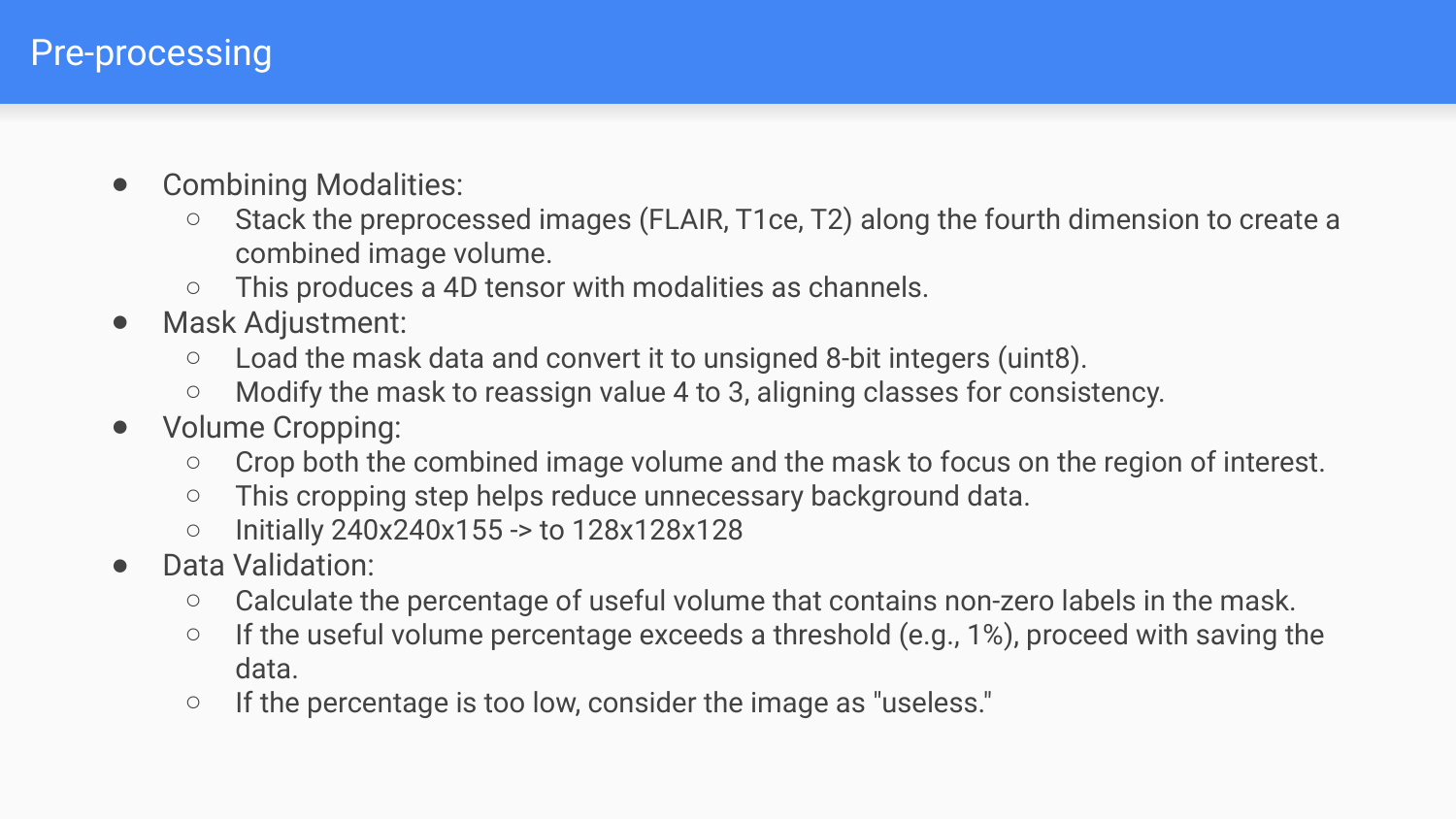

# Pre-processing
Combining Modalities:
Stack the preprocessed images (FLAIR, T1ce, T2) along the fourth dimension to create a combined image volume.
This produces a 4D tensor with modalities as channels.
Mask Adjustment:
Load the mask data and convert it to unsigned 8-bit integers (uint8).
Modify the mask to reassign value 4 to 3, aligning classes for consistency.
Volume Cropping:
Crop both the combined image volume and the mask to focus on the region of interest.
This cropping step helps reduce unnecessary background data.
Initially 240x240x155 -> to 128x128x128
Data Validation:
Calculate the percentage of useful volume that contains non-zero labels in the mask.
If the useful volume percentage exceeds a threshold (e.g., 1%), proceed with saving the data.
If the percentage is too low, consider the image as "useless."